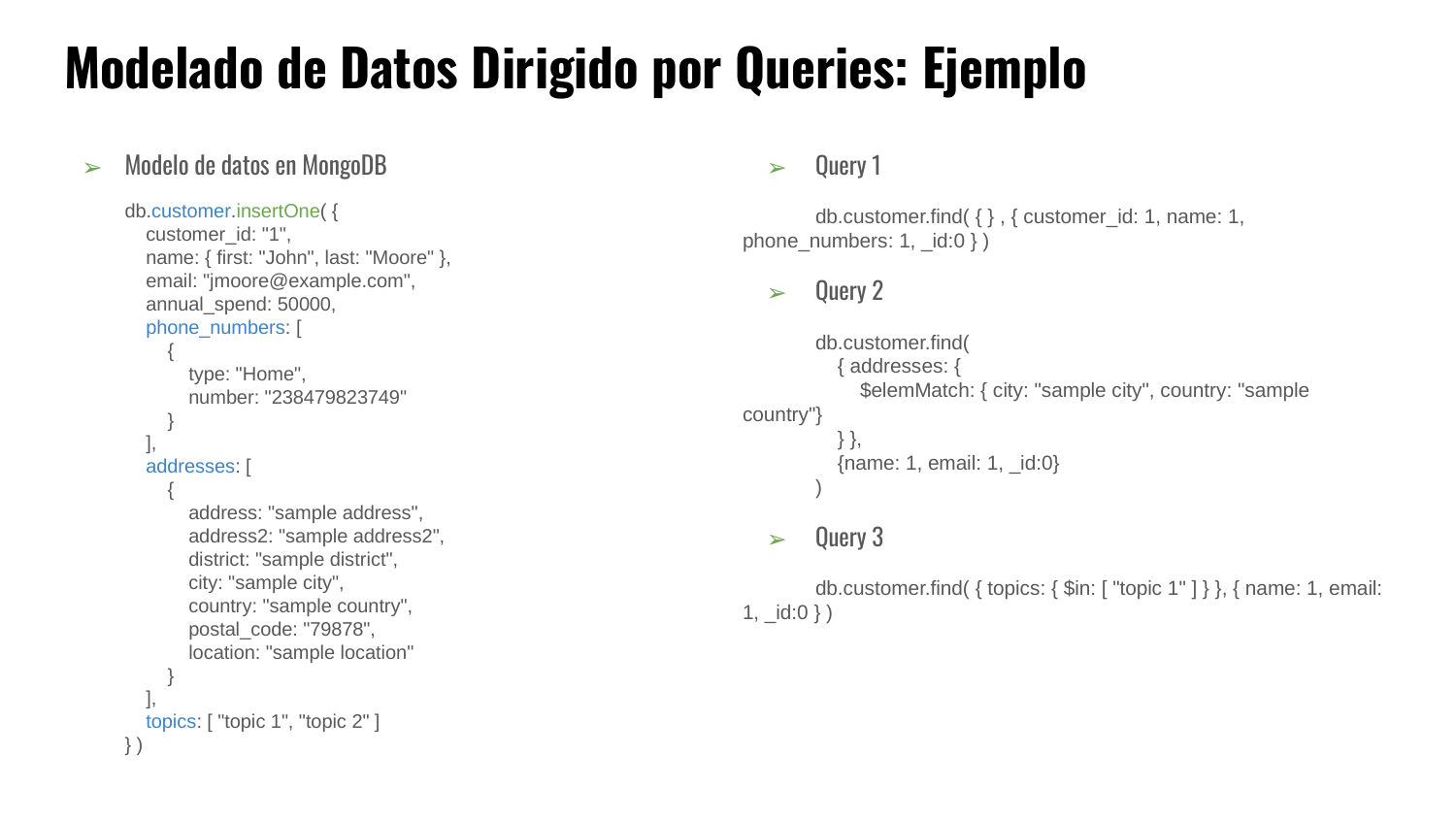

# Modelado de Datos Dirigido por Queries: Ejemplo

Modelo de datos en MongoDB
db.customer.insertOne( {
    customer_id: "1",
    name: { first: "John", last: "Moore" },
    email: "jmoore@example.com",
    annual_spend: 50000,
    phone_numbers: [
        {
            type: "Home",
            number: "238479823749"
        }
    ],
    addresses: [
        {
            address: "sample address",
            address2: "sample address2",
            district: "sample district",
            city: "sample city",
            country: "sample country",
            postal_code: "79878",
            location: "sample location"
        }
    ],
    topics: [ "topic 1", "topic 2" ]
} )
Query 1
db.customer.find( { } , { customer_id: 1, name: 1, phone_numbers: 1, _id:0 } )

Query 2
db.customer.find(
    { addresses: {
        $elemMatch: { city: "sample city", country: "sample country"}
    } },
    {name: 1, email: 1, _id:0}
)

Query 3
db.customer.find( { topics: { $in: [ "topic 1" ] } }, { name: 1, email: 1, _id:0 } )